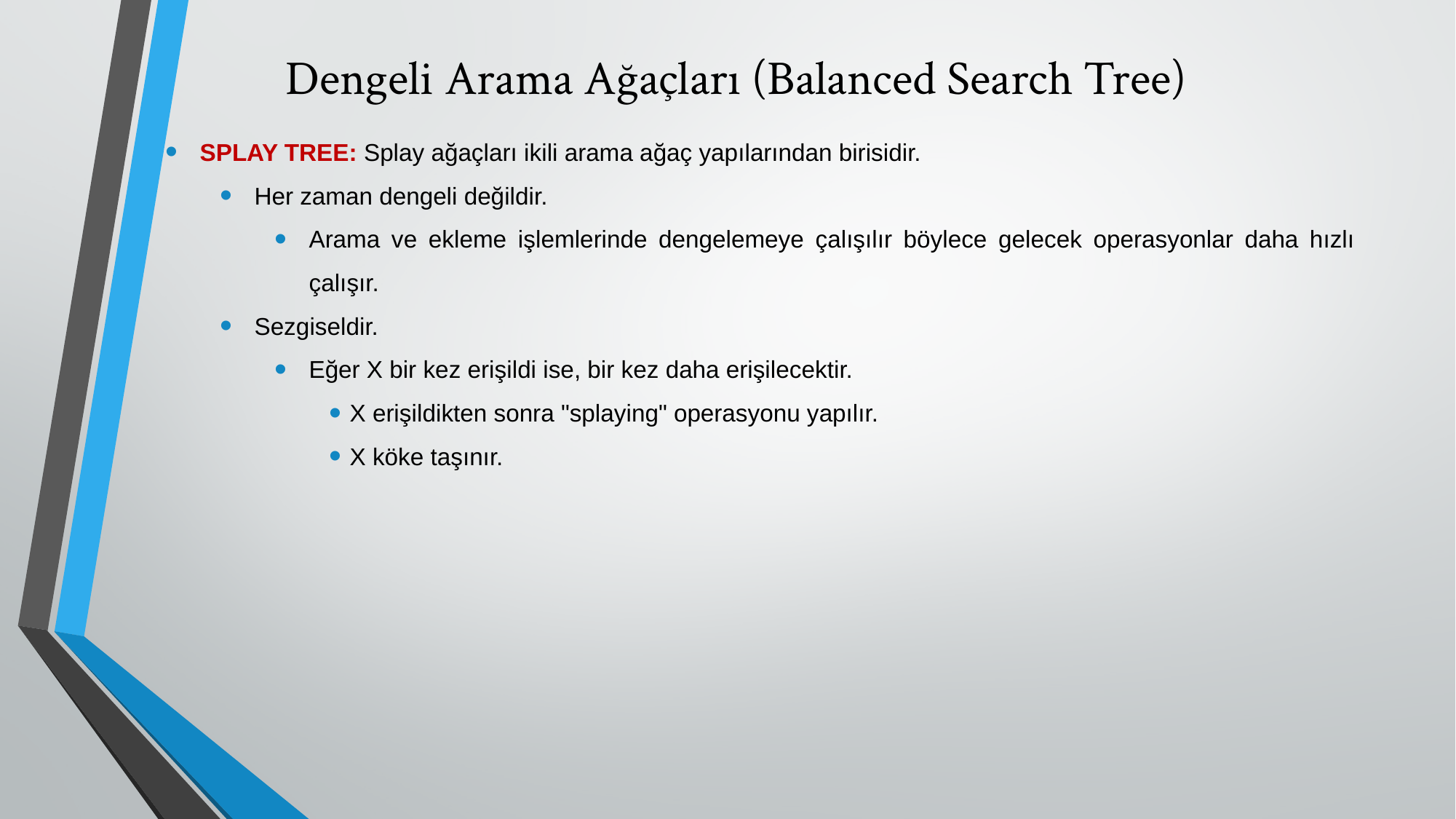

# Dengeli Arama Ağaçları (Balanced Search Tree)
SPLAY TREE: Splay ağaçları ikili arama ağaç yapılarından birisidir.
Her zaman dengeli değildir.
Arama ve ekleme işlemlerinde dengelemeye çalışılır böylece gelecek operasyonlar daha hızlı çalışır.
Sezgiseldir.
Eğer X bir kez erişildi ise, bir kez daha erişilecektir.
X erişildikten sonra "splaying" operasyonu yapılır.
X köke taşınır.